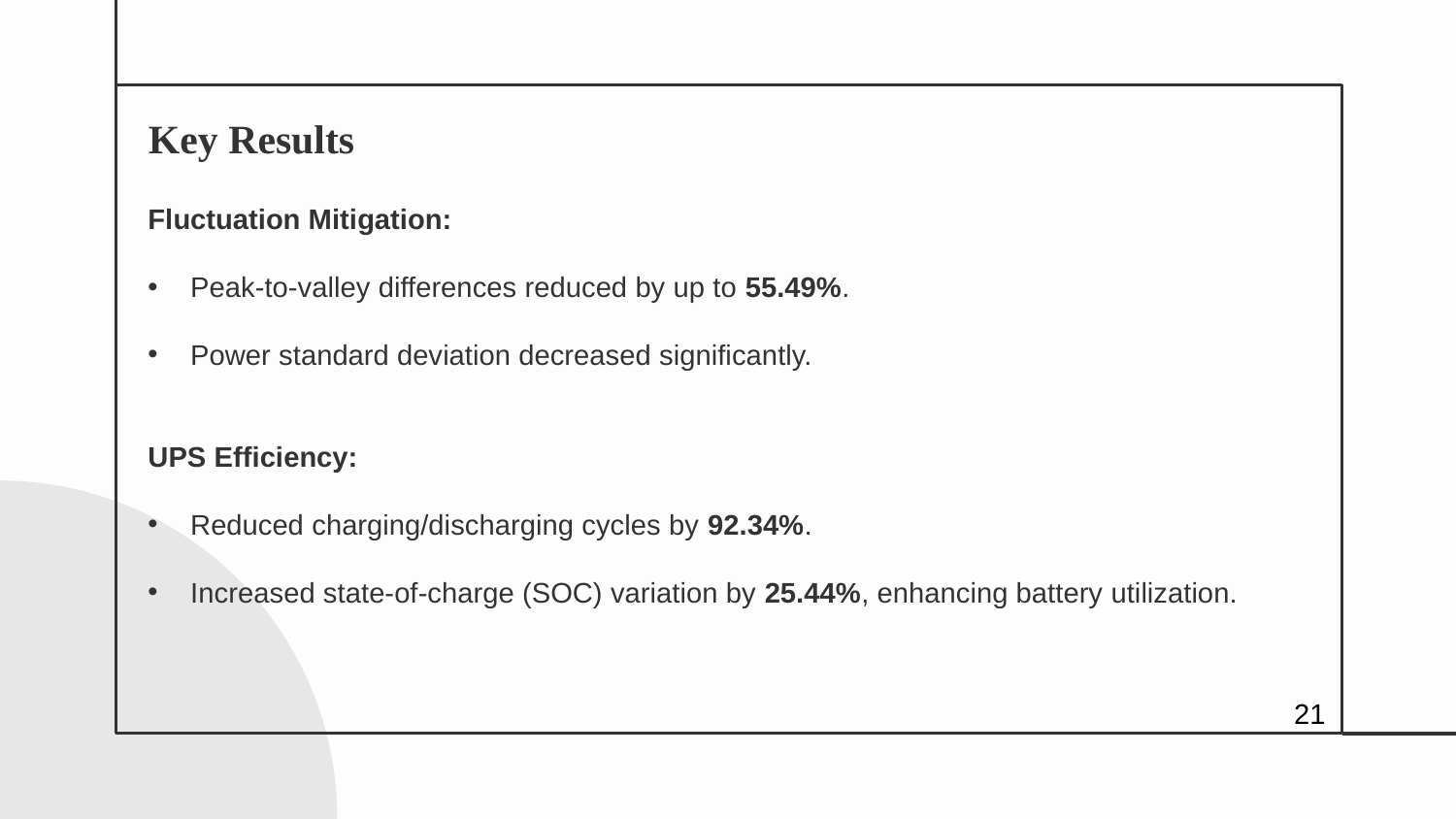

# Key Results
Fluctuation Mitigation:

 Peak-to-valley differences reduced by up to 55.49%.

 Power standard deviation decreased significantly.

UPS Efficiency:

 Reduced charging/discharging cycles by 92.34%.

 Increased state-of-charge (SOC) variation by 25.44%, enhancing battery utilization.

21